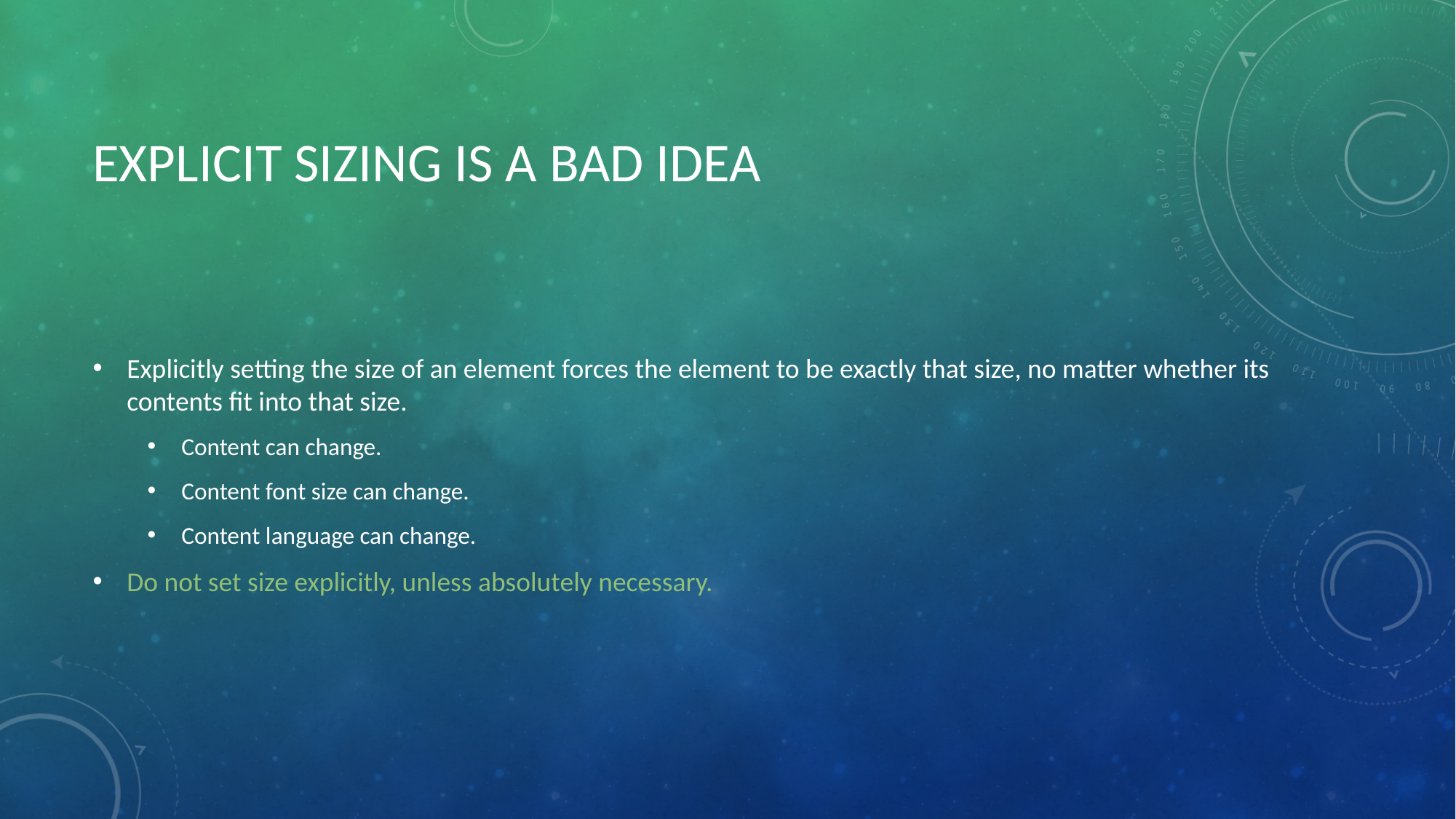

# Explicit Sizing Is a Bad Idea
Explicitly setting the size of an element forces the element to be exactly that size, no matter whether its contents fit into that size.
Content can change.
Content font size can change.
Content language can change.
Do not set size explicitly, unless absolutely necessary.